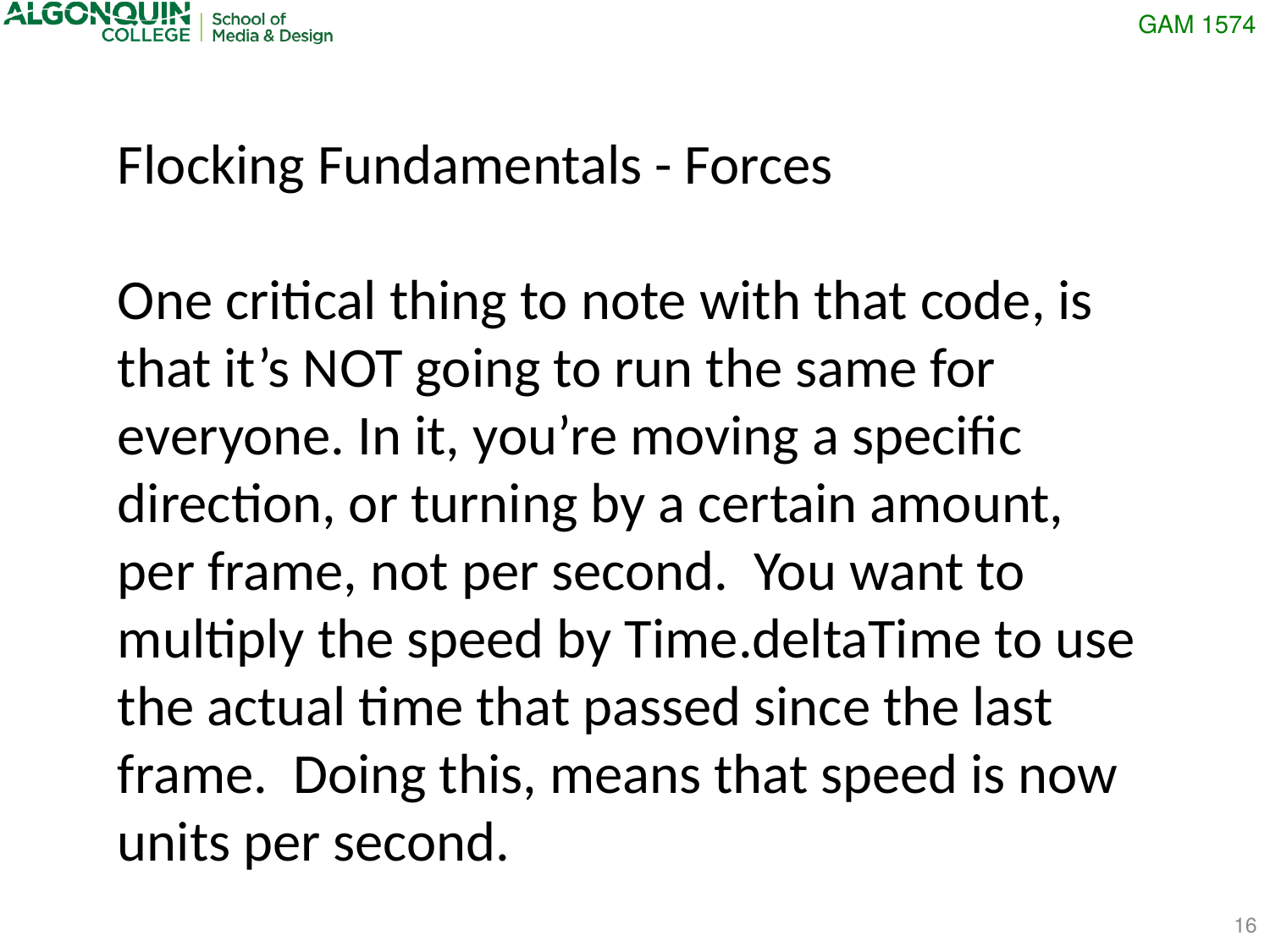

Flocking Fundamentals - Forces

One critical thing to note with that code, is that it’s NOT going to run the same for everyone. In it, you’re moving a specific direction, or turning by a certain amount, per frame, not per second.  You want to multiply the speed by Time.deltaTime to use the actual time that passed since the last frame.  Doing this, means that speed is now units per second.
16